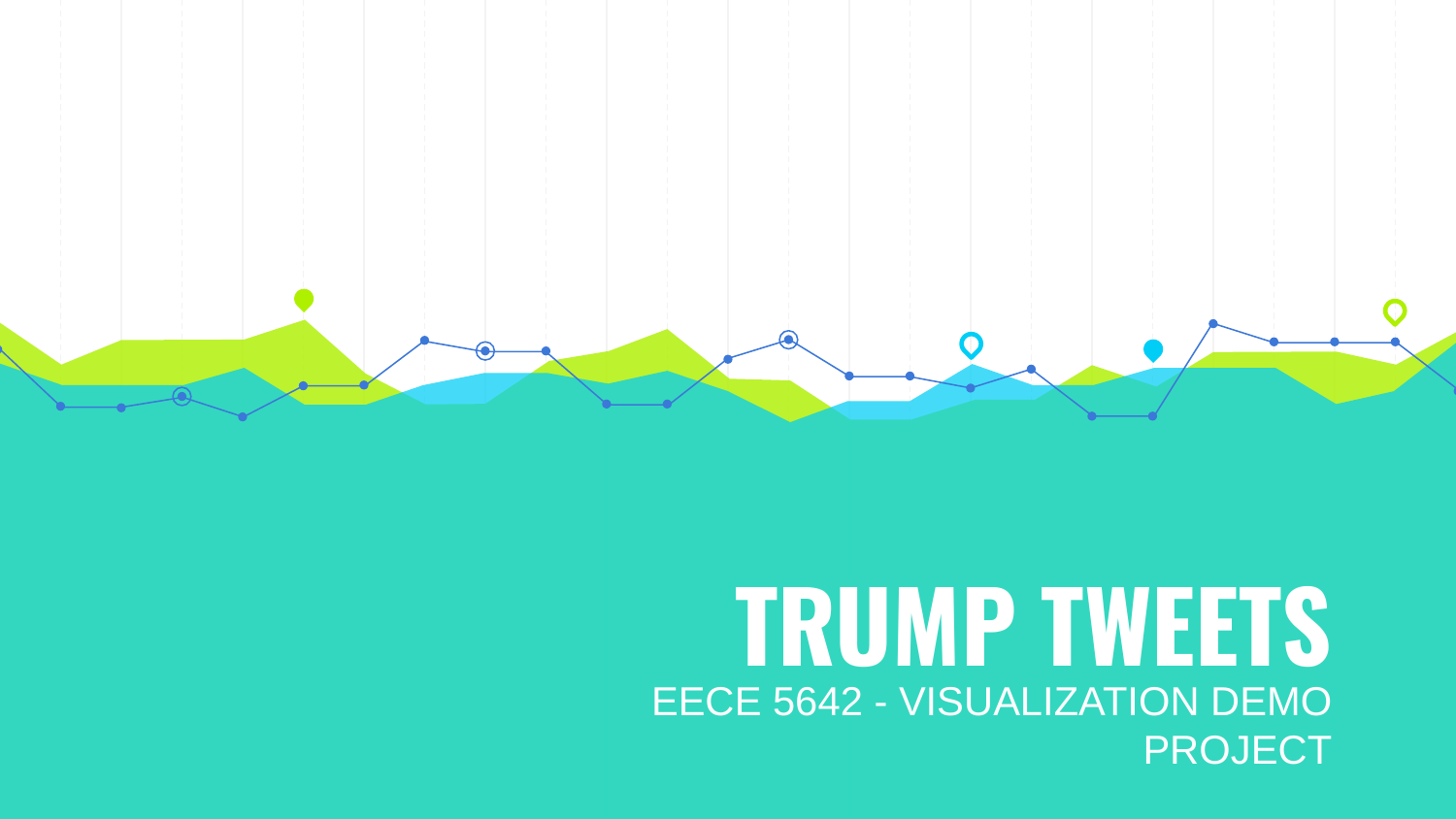

# TRUMP TWEETS
EECE 5642 - VISUALIZATION DEMO PROJECT